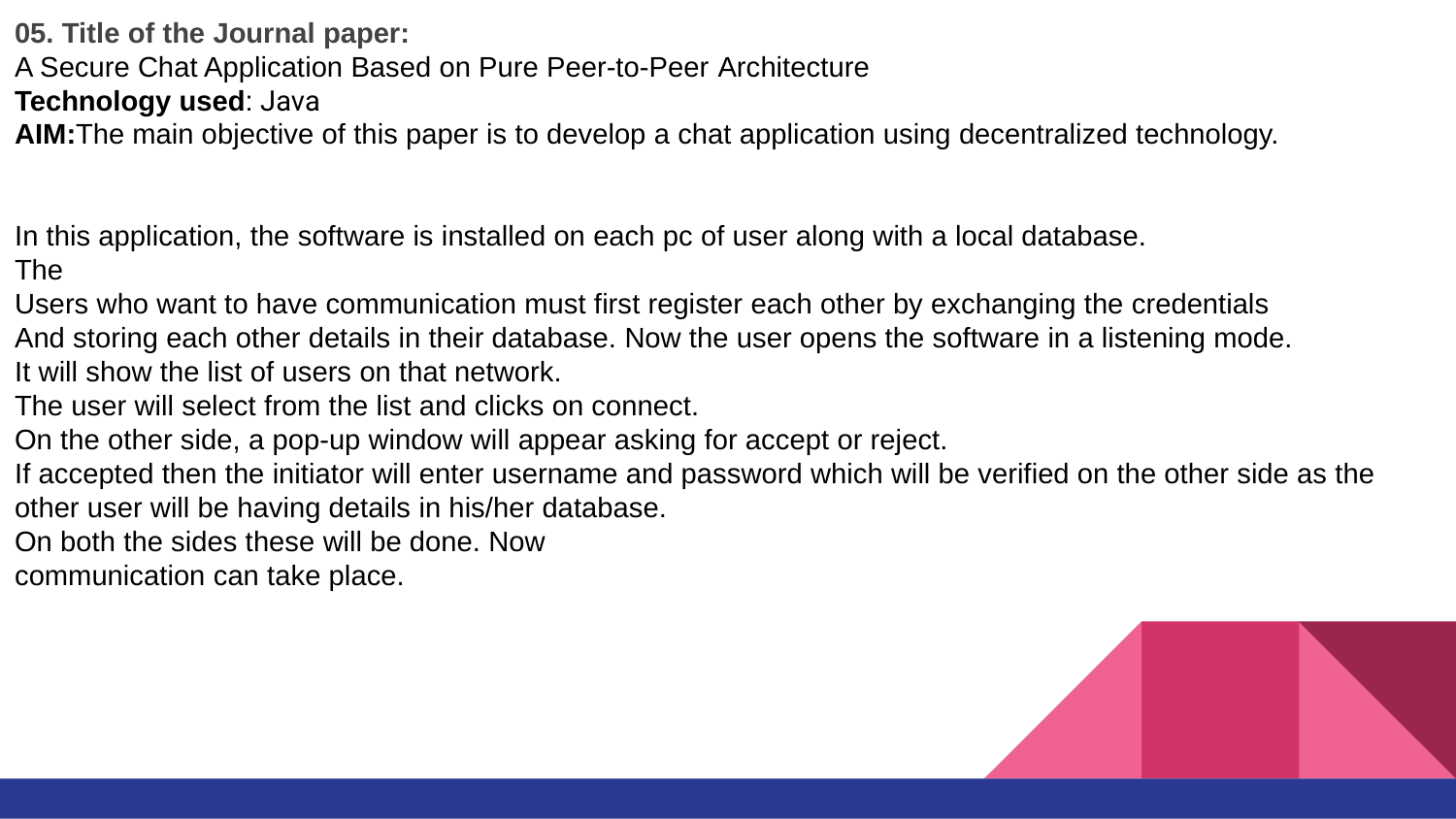

05. Title of the Journal paper:
A Secure Chat Application Based on Pure Peer-to-Peer Architecture
Technology used: Java
AIM:The main objective of this paper is to develop a chat application using decentralized technology.

In this application, the software is installed on each pc of user along with a local database.
The
Users who want to have communication must first register each other by exchanging the credentials
And storing each other details in their database. Now the user opens the software in a listening mode.
It will show the list of users on that network.
The user will select from the list and clicks on connect.
On the other side, a pop-up window will appear asking for accept or reject.
If accepted then the initiator will enter username and password which will be verified on the other side as the other user will be having details in his/her database.
On both the sides these will be done. Now
communication can take place.